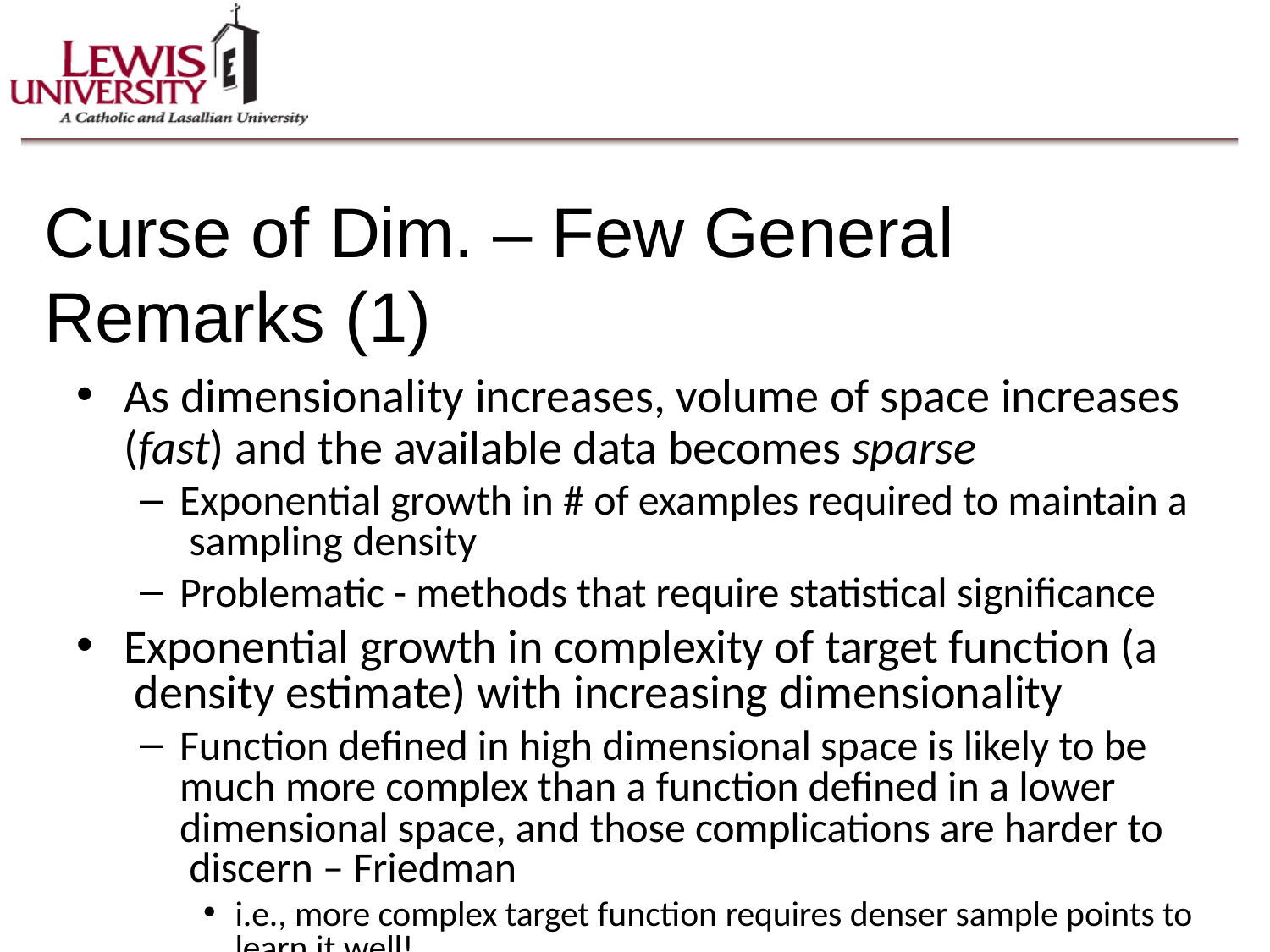

Curse of Dim. – Few General Remarks (1)
As dimensionality increases, volume of space increases
(fast) and the available data becomes sparse
Exponential growth in # of examples required to maintain a  sampling density
Problematic - methods that require statistical significance
Exponential growth in complexity of target function (a  density estimate) with increasing dimensionality
Function defined in high dimensional space is likely to be  much more complex than a function defined in a lower  dimensional space, and those complications are harder to  discern – Friedman
i.e., more complex target function requires denser sample points to  learn it well!